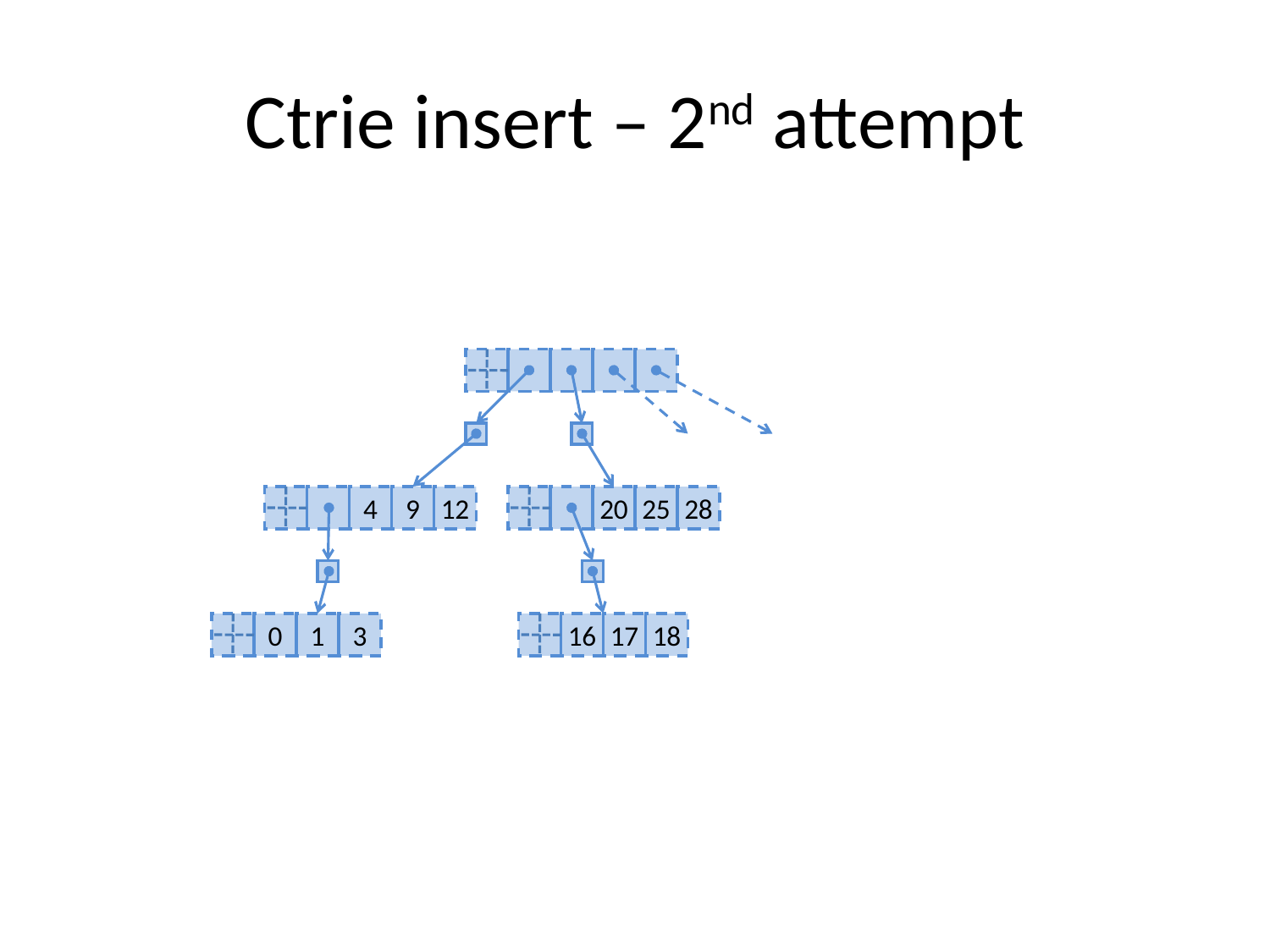

# Ctrie insert – 2nd attempt

4
9
12

20
25
28

0
1
3

16
17
18